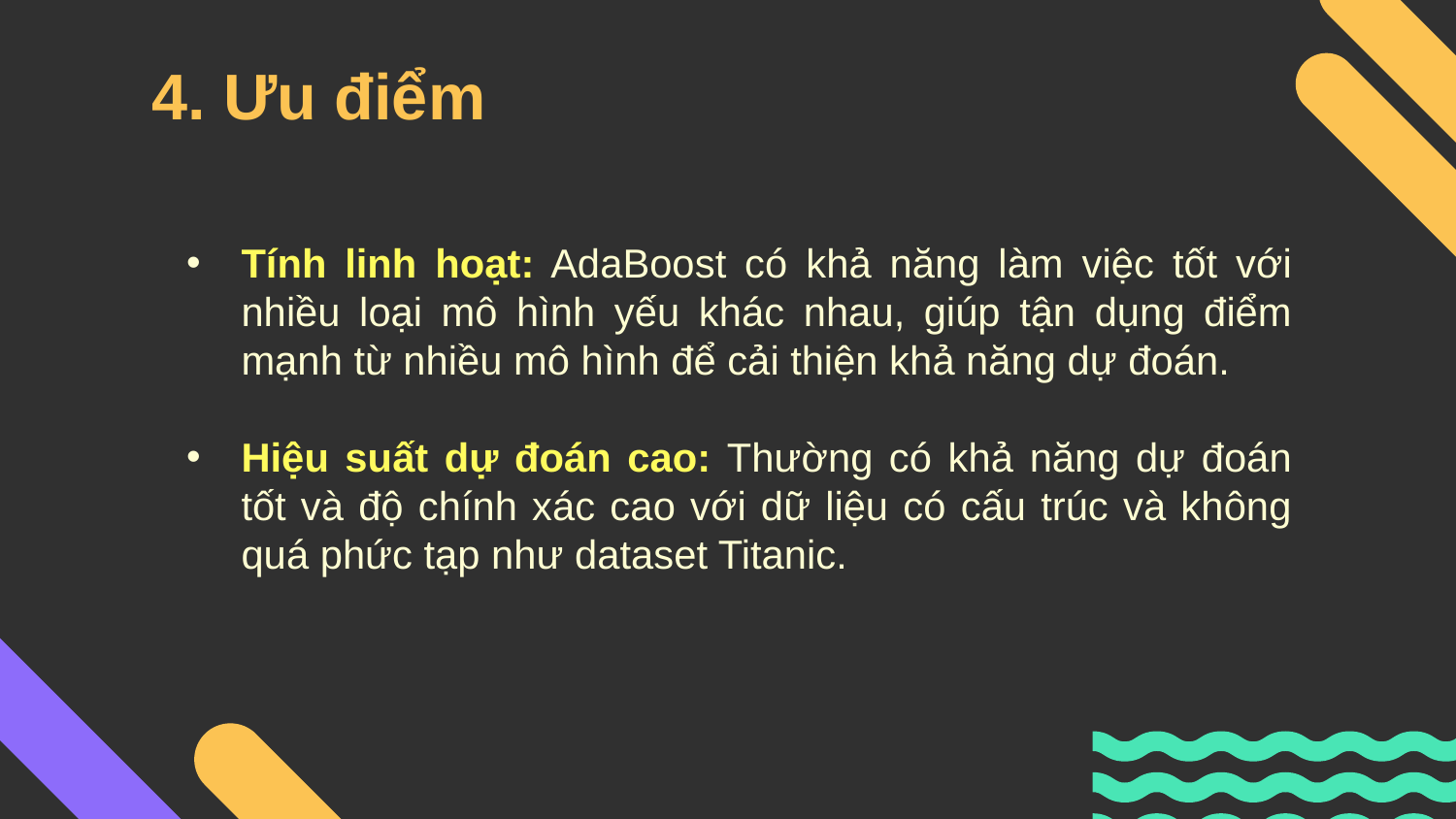

# 4. Ưu điểm
Tính linh hoạt: AdaBoost có khả năng làm việc tốt với nhiều loại mô hình yếu khác nhau, giúp tận dụng điểm mạnh từ nhiều mô hình để cải thiện khả năng dự đoán.

Hiệu suất dự đoán cao: Thường có khả năng dự đoán tốt và độ chính xác cao với dữ liệu có cấu trúc và không quá phức tạp như dataset Titanic.